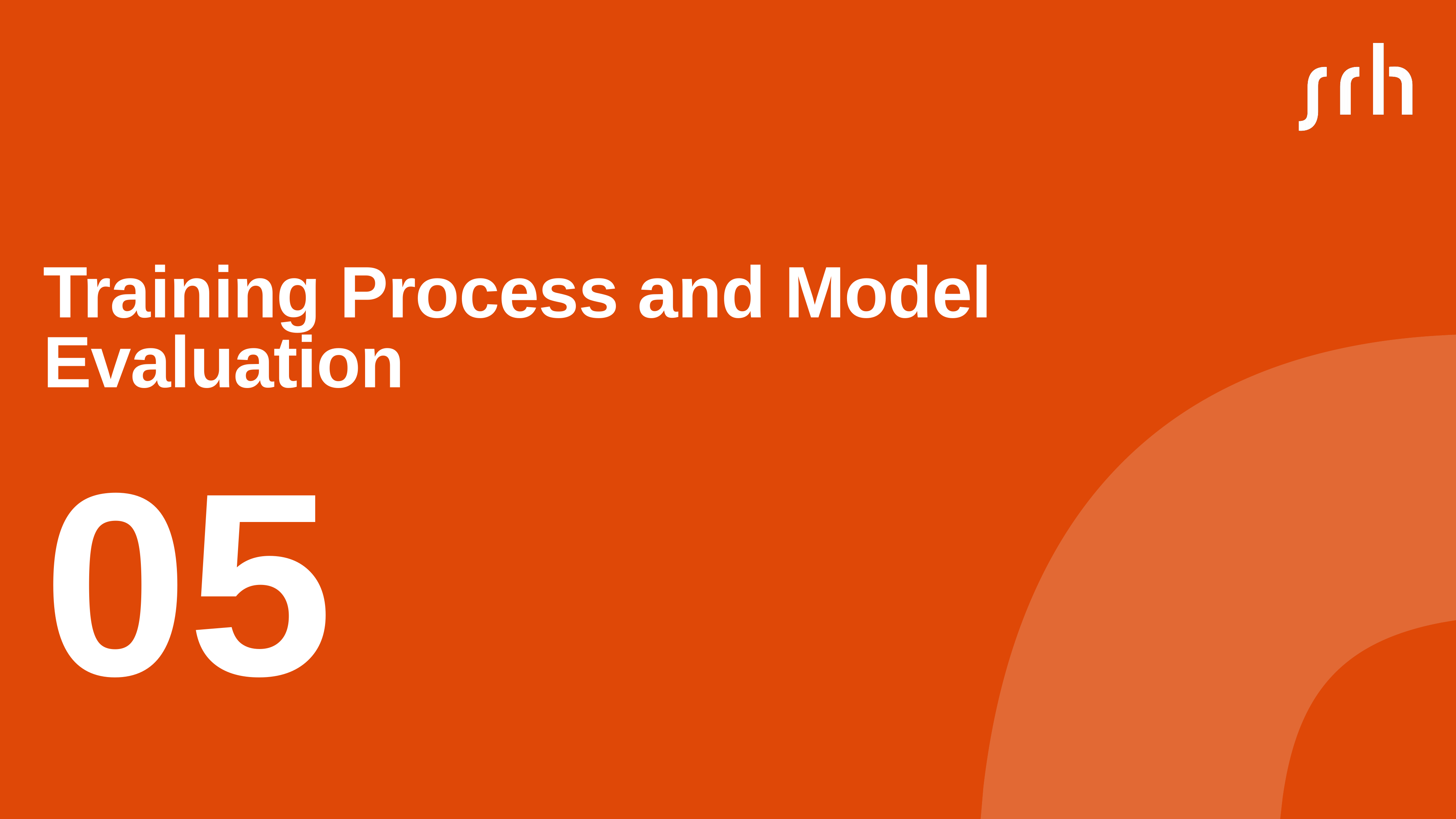

# Training Process and Model Evaluation
05
13